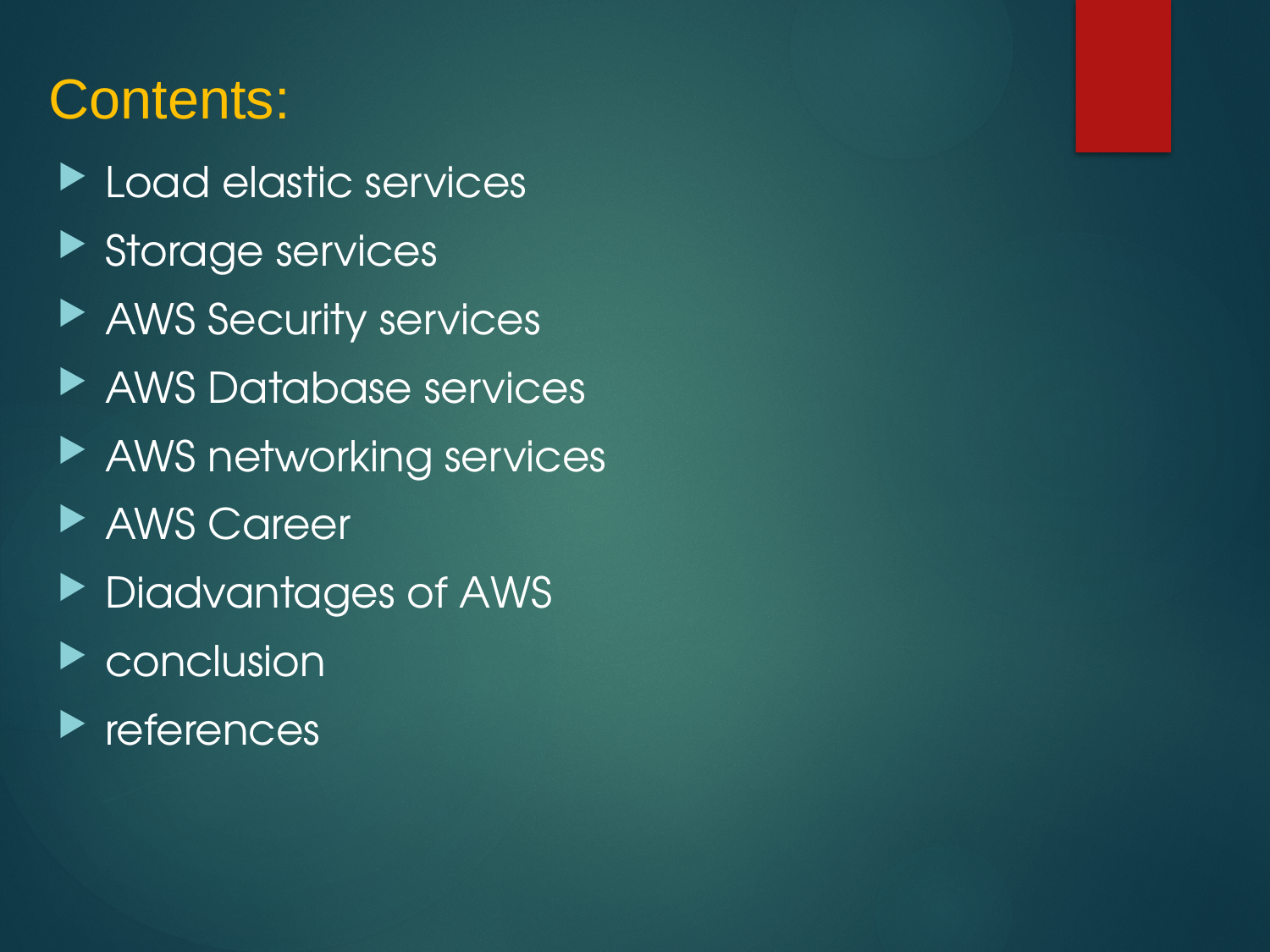

Contents:

Load elastic services
Storage services
AWS Security services
AWS Database services
AWS networking services
AWS Career
Diadvantages of AWS
conclusion
references